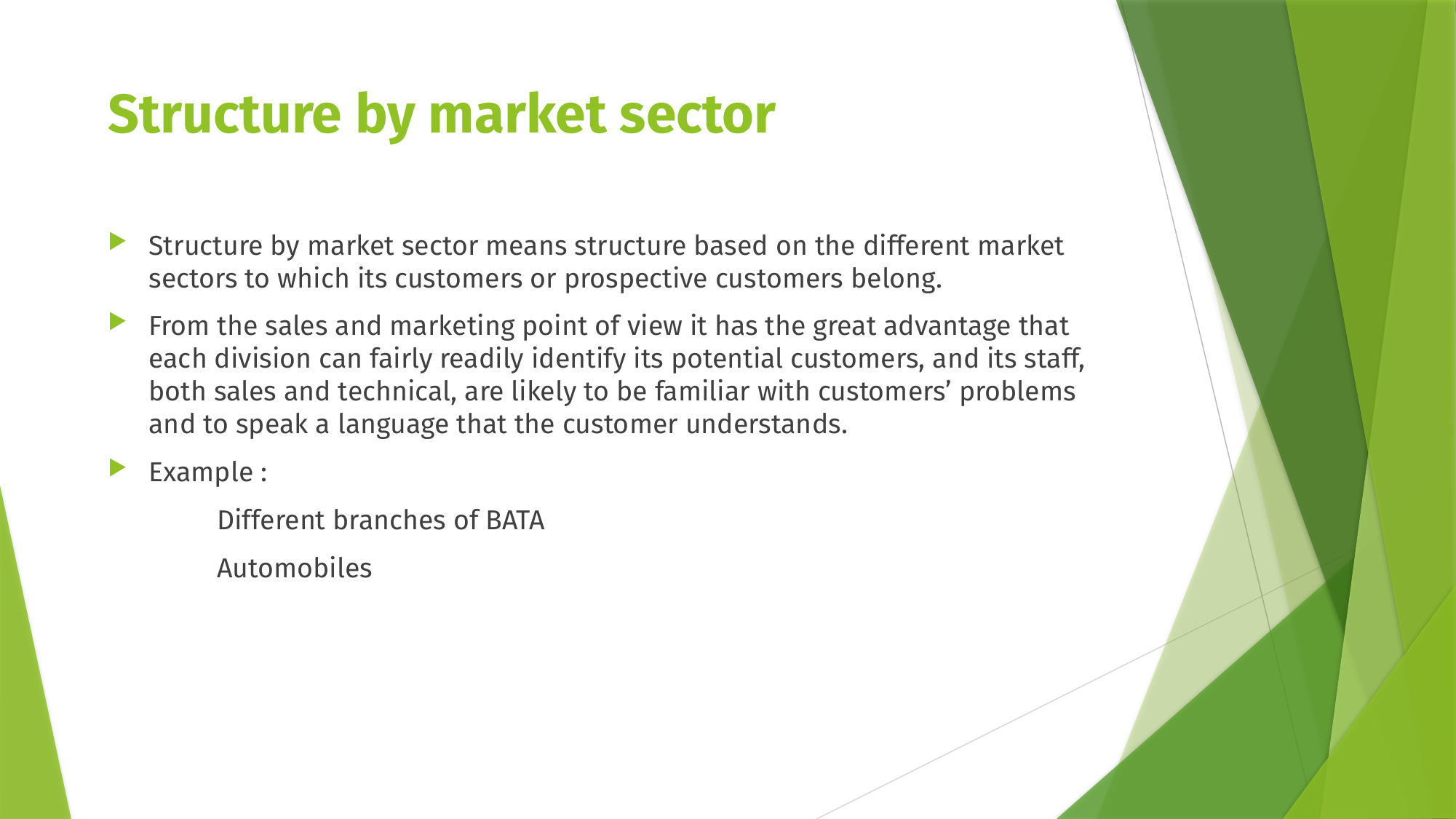

# Structure by market sector
Structure by market sector means structure based on the different market sectors to which its customers or prospective customers belong.
From the sales and marketing point of view it has the great advantage that each division can fairly readily identify its potential customers, and its staff, both sales and technical, are likely to be familiar with customers’ problems and to speak a language that the customer understands.
Example :
	Different branches of BATA
	Automobiles